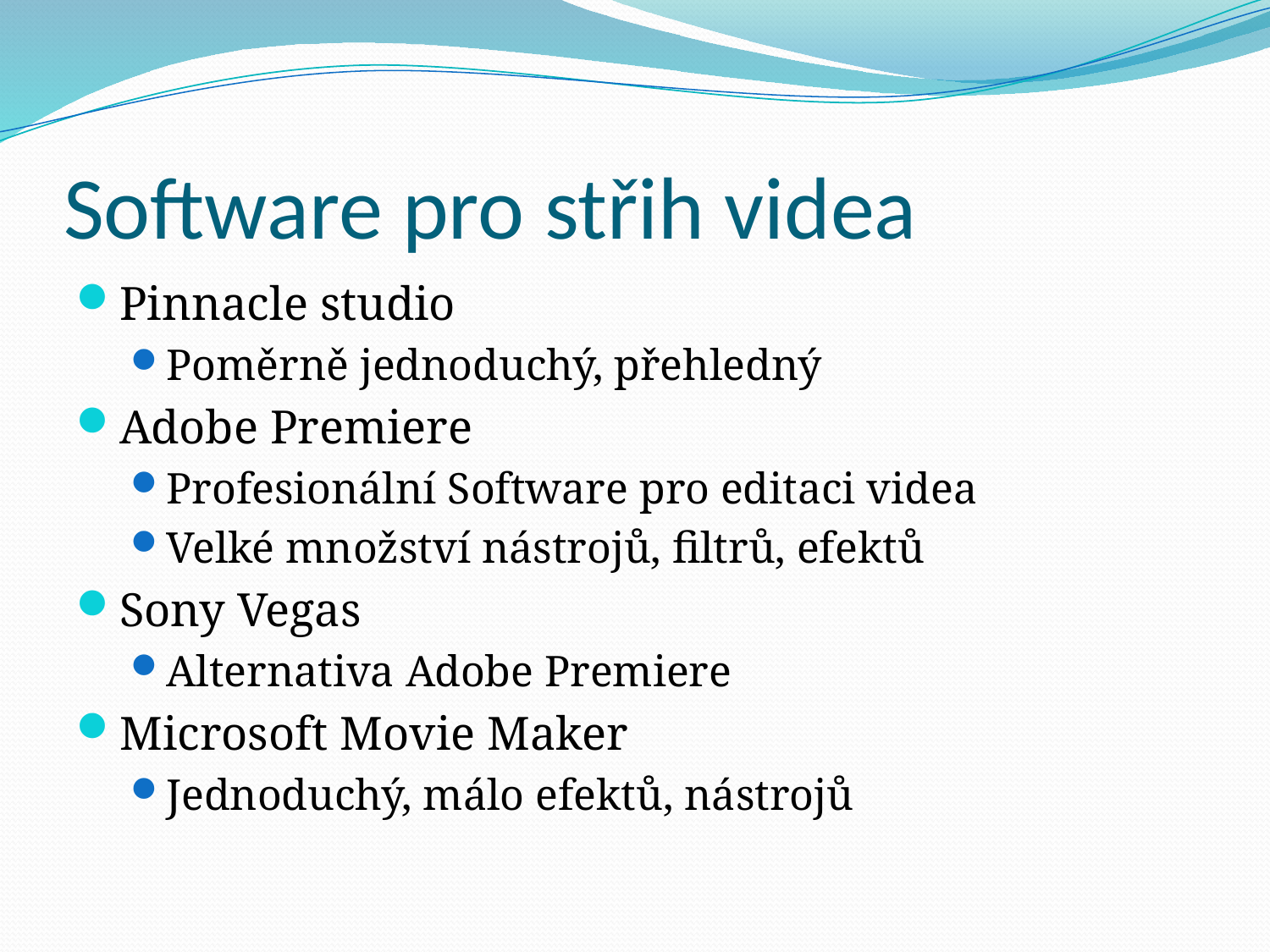

# Software pro střih videa
Pinnacle studio
Poměrně jednoduchý, přehledný
Adobe Premiere
Profesionální Software pro editaci videa
Velké množství nástrojů, filtrů, efektů
Sony Vegas
Alternativa Adobe Premiere
Microsoft Movie Maker
Jednoduchý, málo efektů, nástrojů